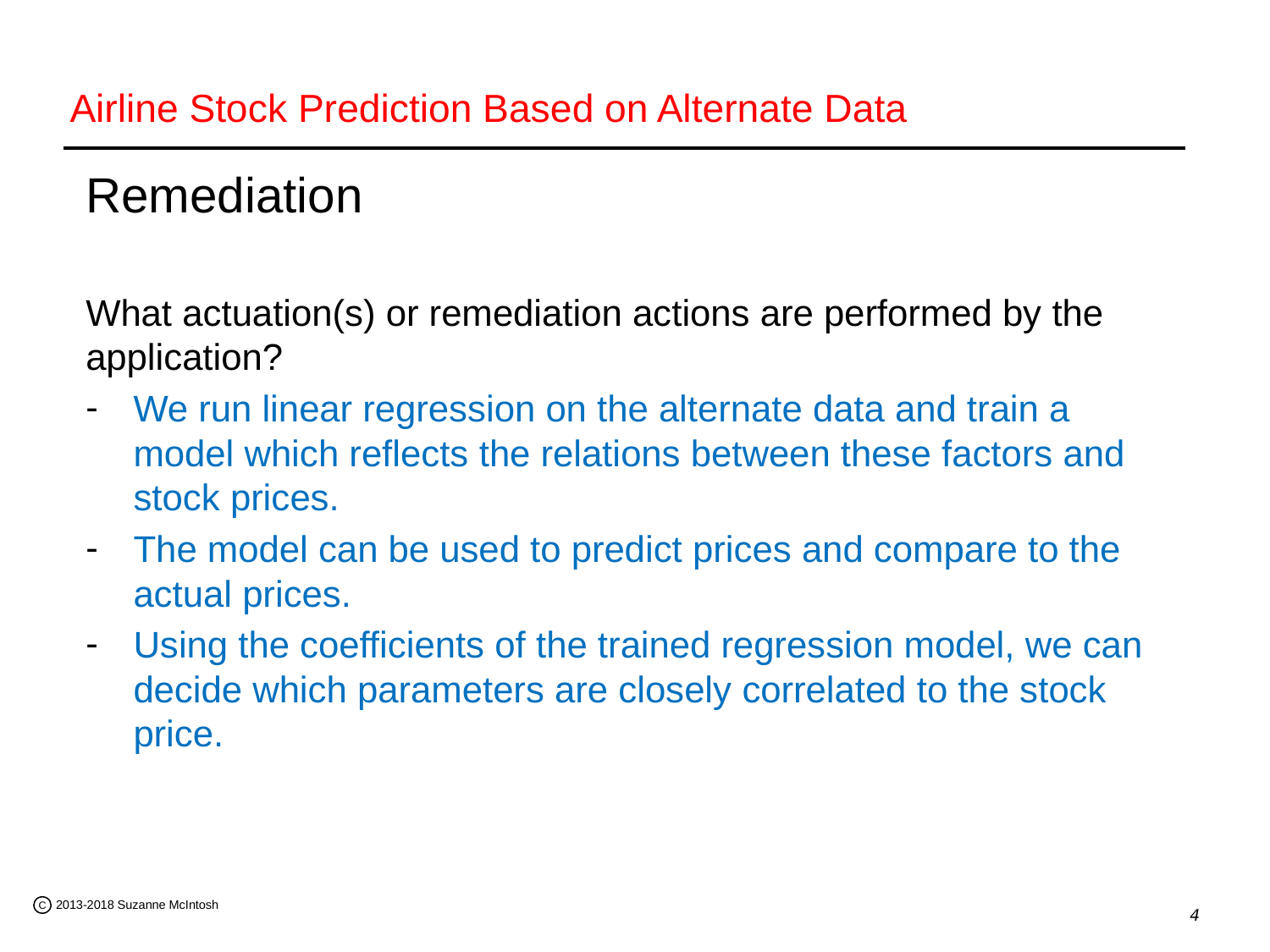

# Airline Stock Prediction Based on Alternate Data
Remediation

What actuation(s) or remediation actions are performed by the application?
We run linear regression on the alternate data and train a model which reflects the relations between these factors and stock prices.
The model can be used to predict prices and compare to the actual prices.
Using the coefficients of the trained regression model, we can decide which parameters are closely correlated to the stock price.

4